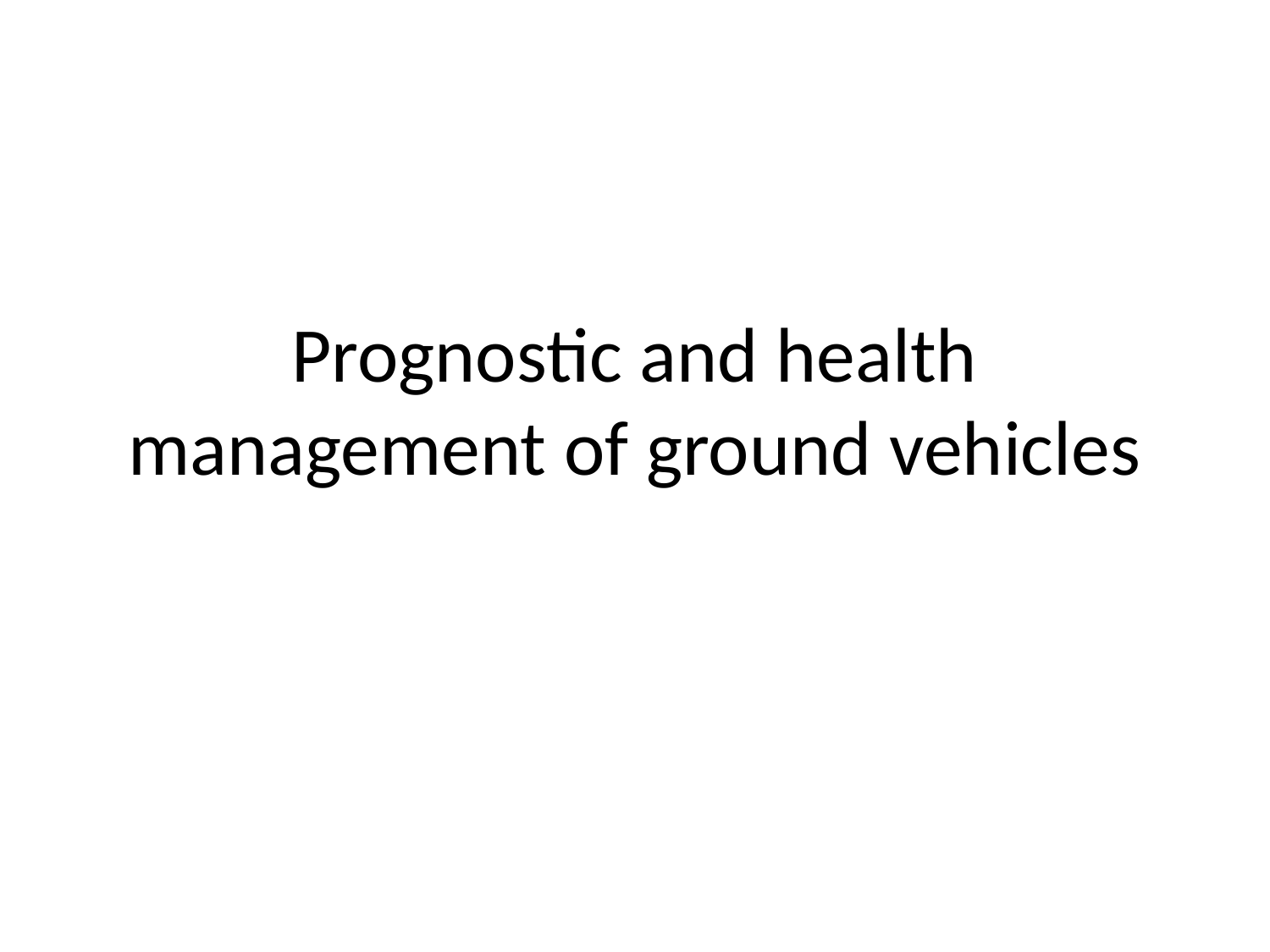

# Prognostic and health management of ground vehicles